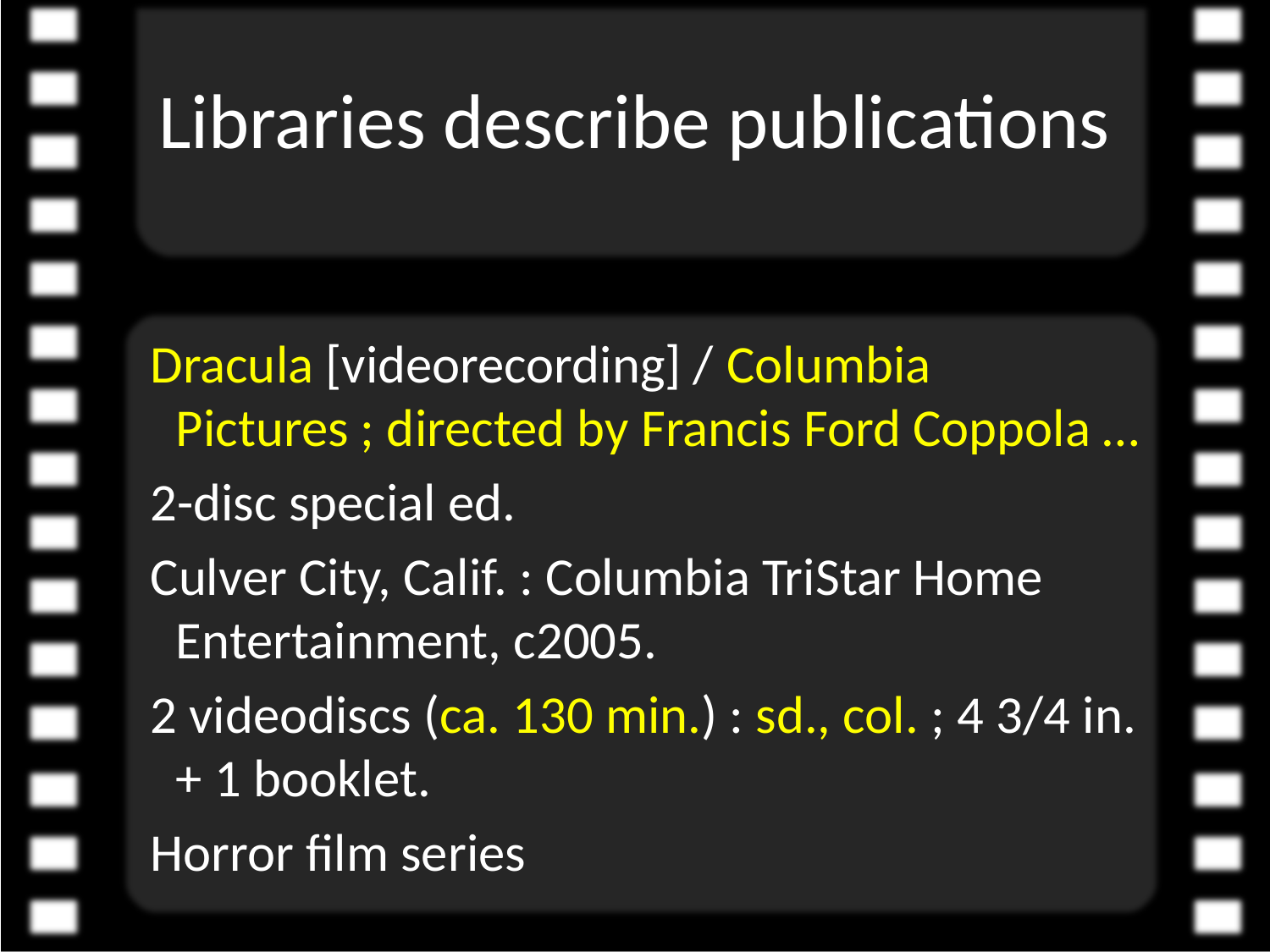

# Libraries describe publications
Dracula [videorecording] / Columbia Pictures ; directed by Francis Ford Coppola …
2-disc special ed.
Culver City, Calif. : Columbia TriStar Home       Entertainment, c2005.
2 videodiscs (ca. 130 min.) : sd., col. ; 4 3/4 in. + 1 booklet.
Horror film series